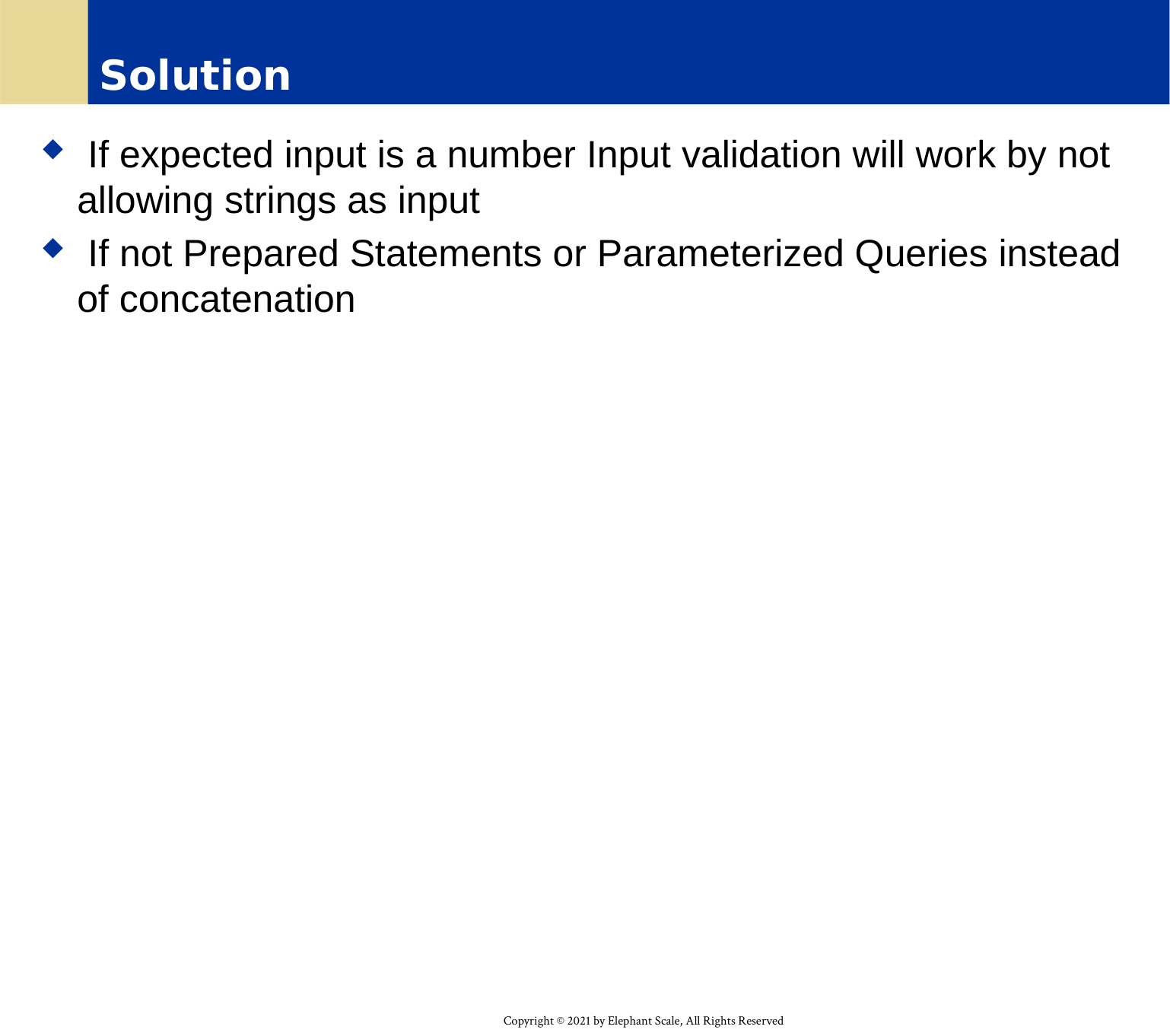

# Solution
 If expected input is a number Input validation will work by not allowing strings as input
 If not Prepared Statements or Parameterized Queries instead of concatenation
Copyright © 2021 by Elephant Scale, All Rights Reserved